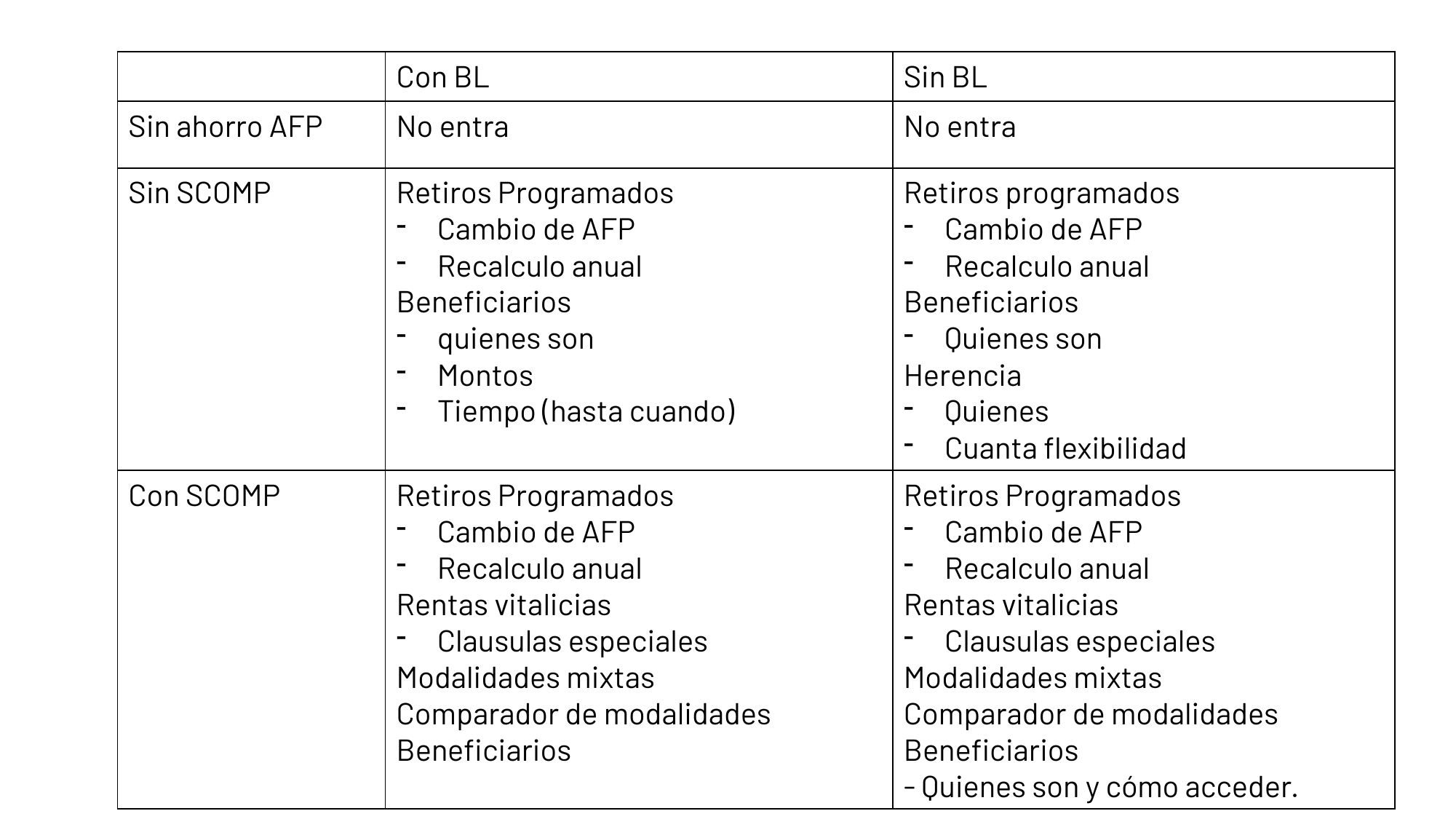

|  | Con BL | Sin BL |
| --- | --- | --- |
| Sin ahorro AFP | No entra | No entra |
| Sin SCOMP | Retiros Programados Cambio de AFP Recalculo anual Beneficiarios quienes son Montos Tiempo (hasta cuando) | Retiros programados Cambio de AFP Recalculo anual Beneficiarios Quienes son Herencia Quienes Cuanta flexibilidad |
| Con SCOMP | Retiros Programados Cambio de AFP Recalculo anual Rentas vitalicias Clausulas especiales Modalidades mixtas Comparador de modalidades Beneficiarios | Retiros Programados Cambio de AFP Recalculo anual Rentas vitalicias Clausulas especiales Modalidades mixtas Comparador de modalidades Beneficiarios - Quienes son y cómo acceder. |